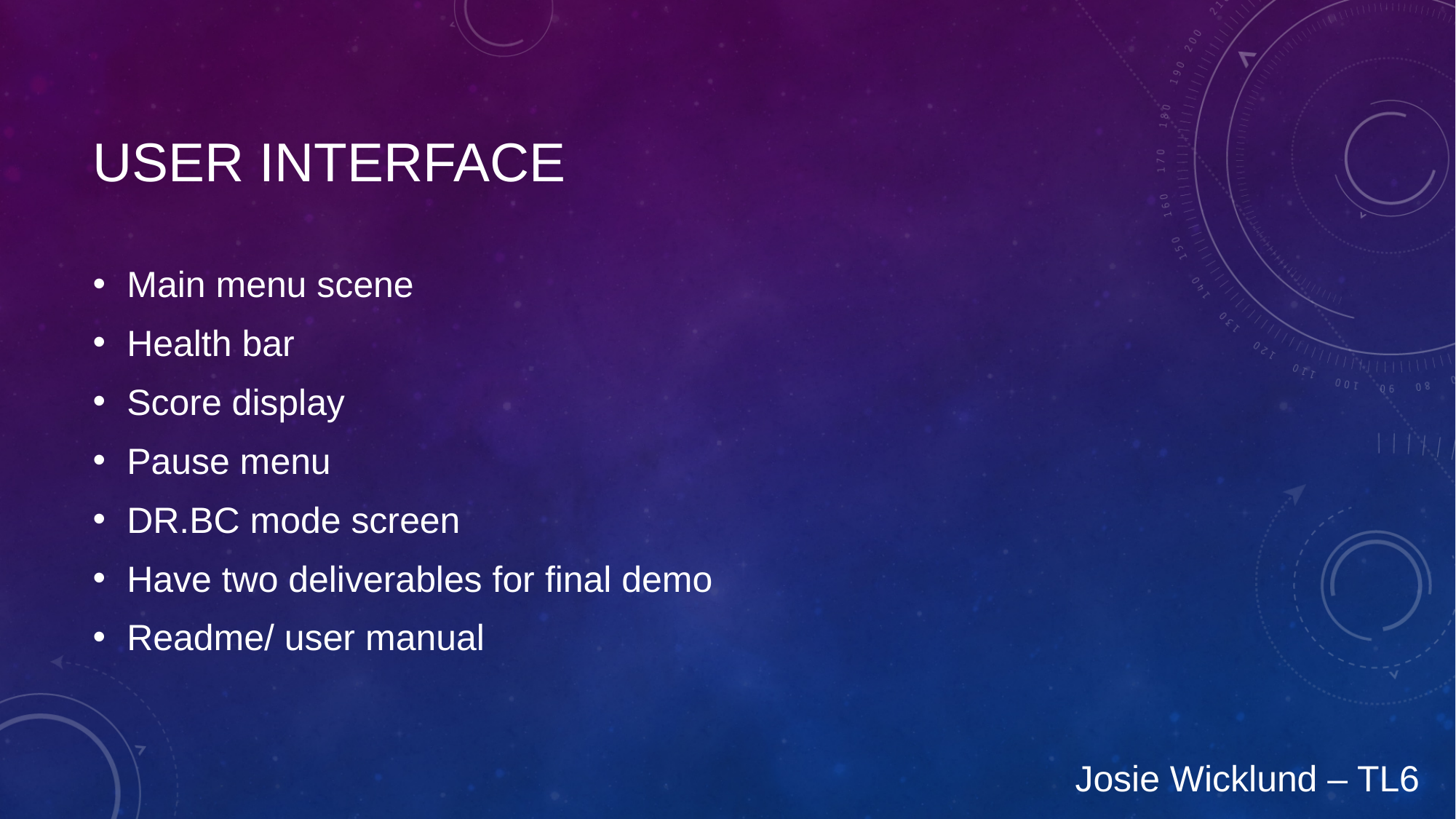

# User Interface
Main menu scene
Health bar
Score display
Pause menu
DR.BC mode screen
Have two deliverables for final demo
Readme/ user manual
Josie Wicklund – TL6